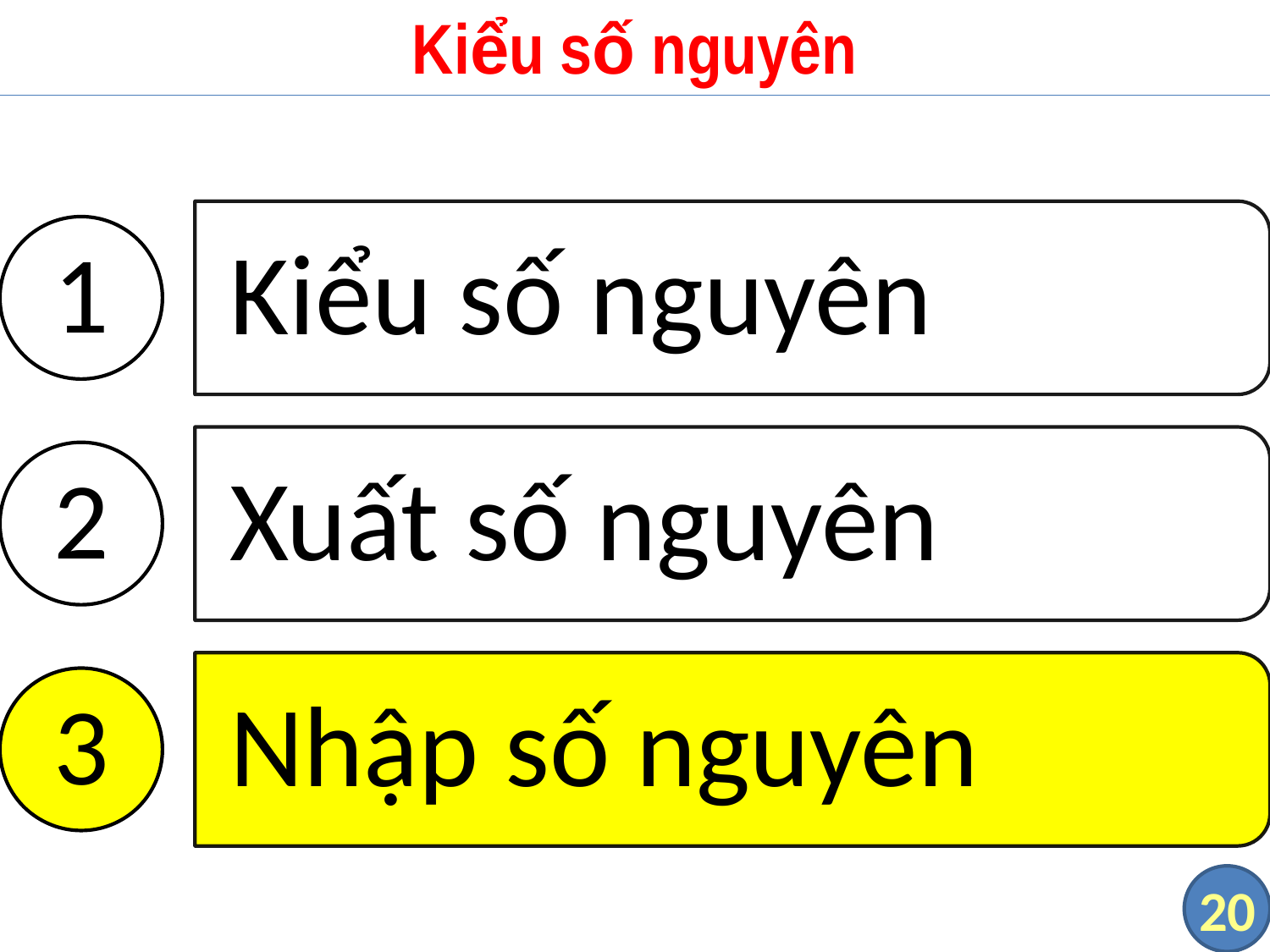

# Kiểu số nguyên
Kiểu số nguyên
1
Xuất số nguyên
2
Nhập số nguyên
3
20